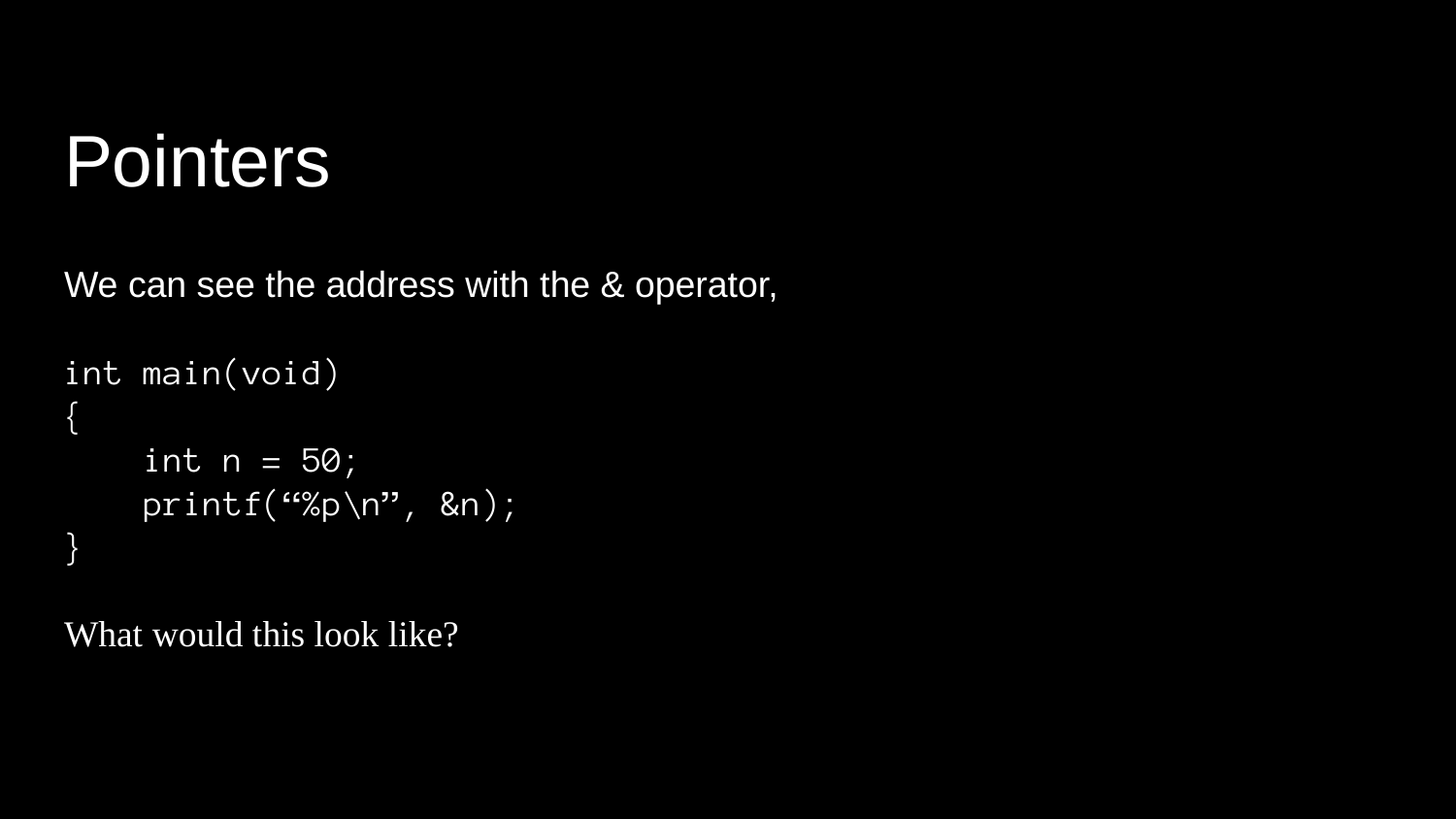

We can see the address with the & operator,

int main(void)
{
    int n = 50;
    printf(“%p\n”, &n);
}

What would this look like?

# Pointers